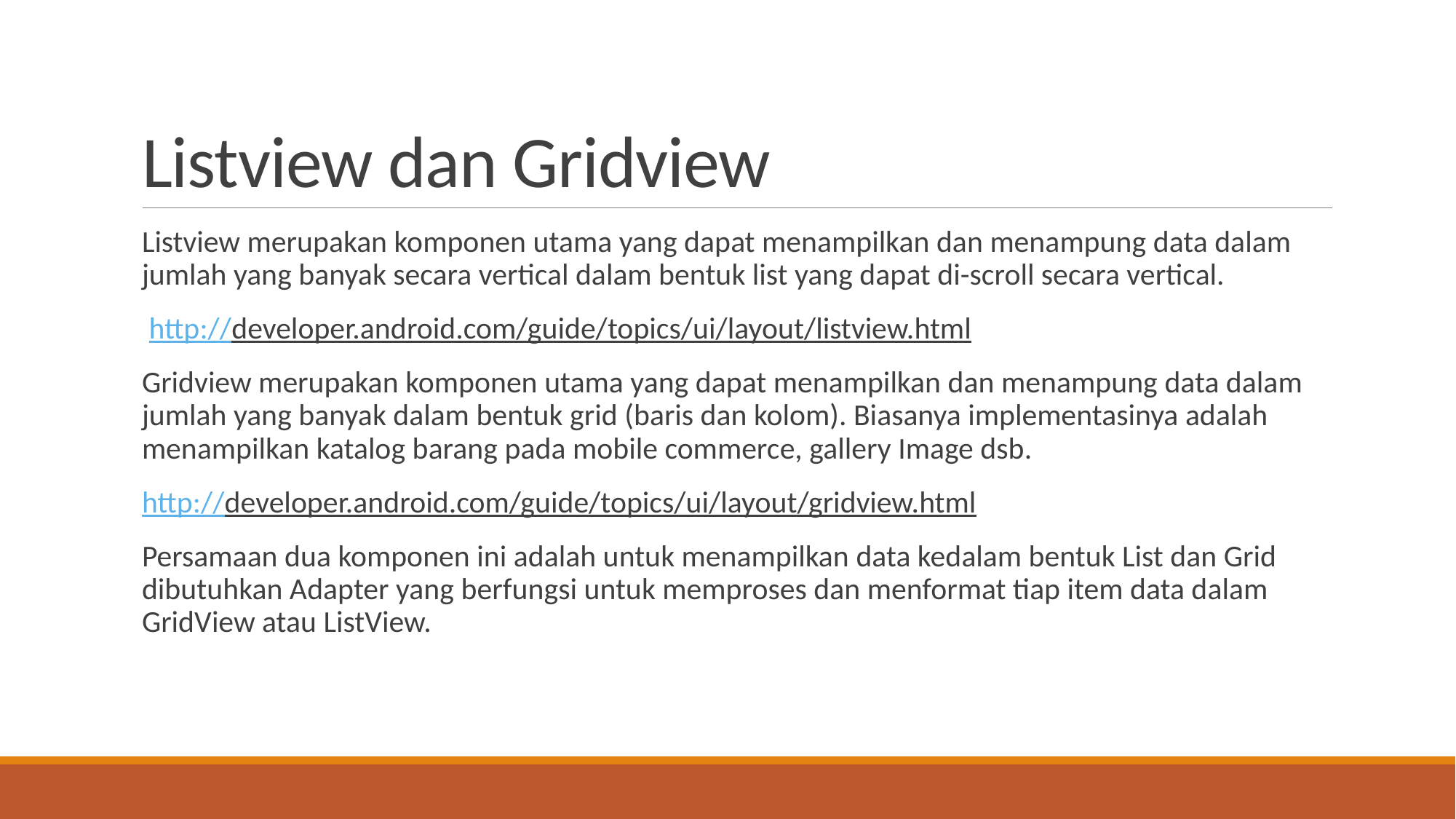

# Listview dan Gridview
Listview merupakan komponen utama yang dapat menampilkan dan menampung data dalam jumlah yang banyak secara vertical dalam bentuk list yang dapat di-scroll secara vertical.
 http://developer.android.com/guide/topics/ui/layout/listview.html
Gridview merupakan komponen utama yang dapat menampilkan dan menampung data dalam jumlah yang banyak dalam bentuk grid (baris dan kolom). Biasanya implementasinya adalah menampilkan katalog barang pada mobile commerce, gallery Image dsb.
http://developer.android.com/guide/topics/ui/layout/gridview.html
Persamaan dua komponen ini adalah untuk menampilkan data kedalam bentuk List dan Grid dibutuhkan Adapter yang berfungsi untuk memproses dan menformat tiap item data dalam GridView atau ListView.